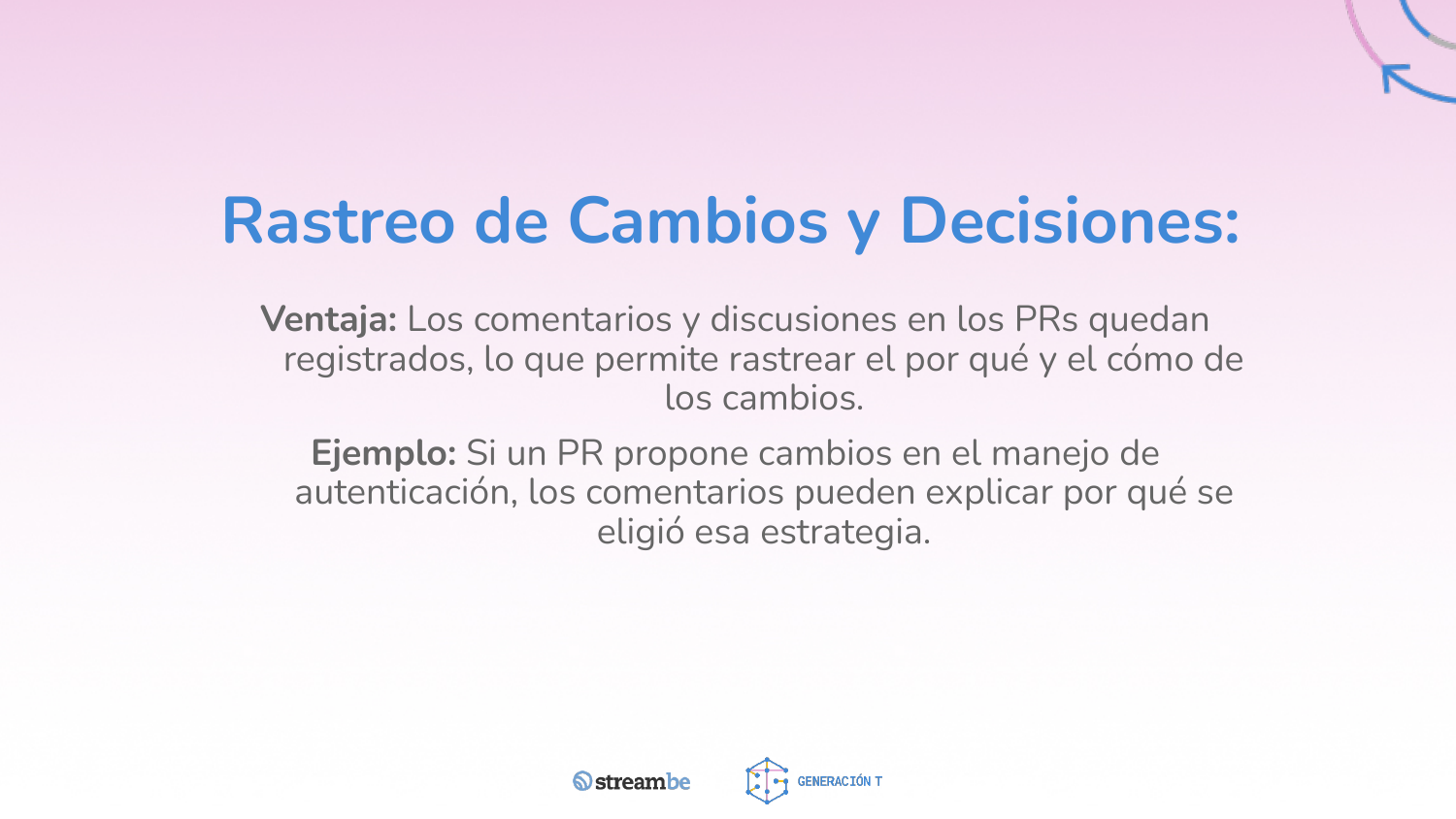

# Rastreo de Cambios y Decisiones:
Ventaja: Los comentarios y discusiones en los PRs quedan registrados, lo que permite rastrear el por qué y el cómo de los cambios.
Ejemplo: Si un PR propone cambios en el manejo de autenticación, los comentarios pueden explicar por qué se eligió esa estrategia.